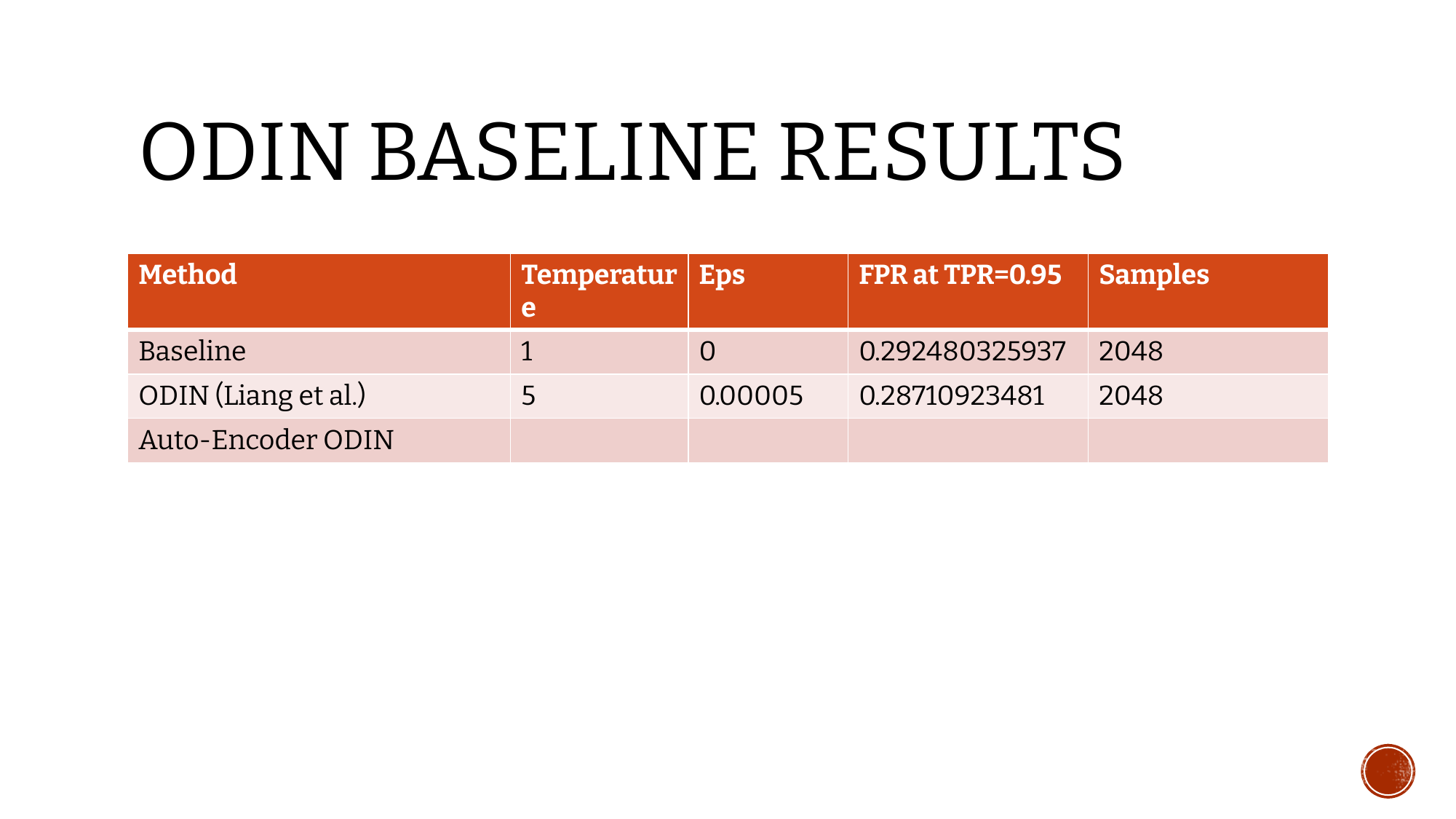

# ODIN Baseline Results
| Method | Temperature | Eps | FPR at TPR=0.95 | Samples |
| --- | --- | --- | --- | --- |
| Baseline | 1 | 0 | 0.292480325937 | 2048 |
| ODIN (Liang et al.) | 5 | 0.00005 | 0.28710923481 | 2048 |
| Auto-Encoder ODIN |  |  |  |  |